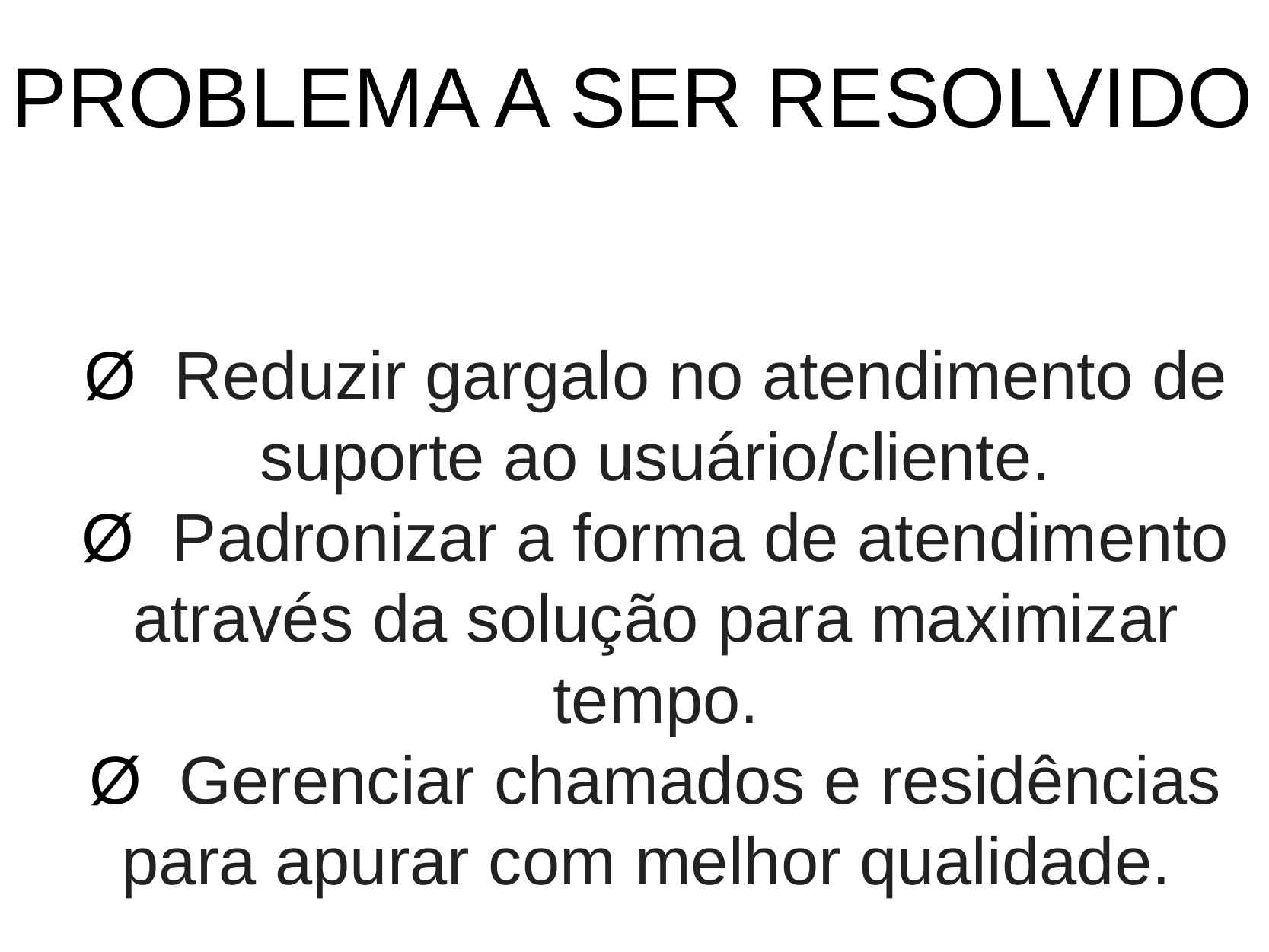

# PROBLEMA A SER RESOLVIDO

Ø  Reduzir gargalo no atendimento de suporte ao usuário/cliente.
Ø  Padronizar a forma de atendimento através da solução para maximizar tempo.
Ø  Gerenciar chamados e residências para apurar com melhor qualidade.